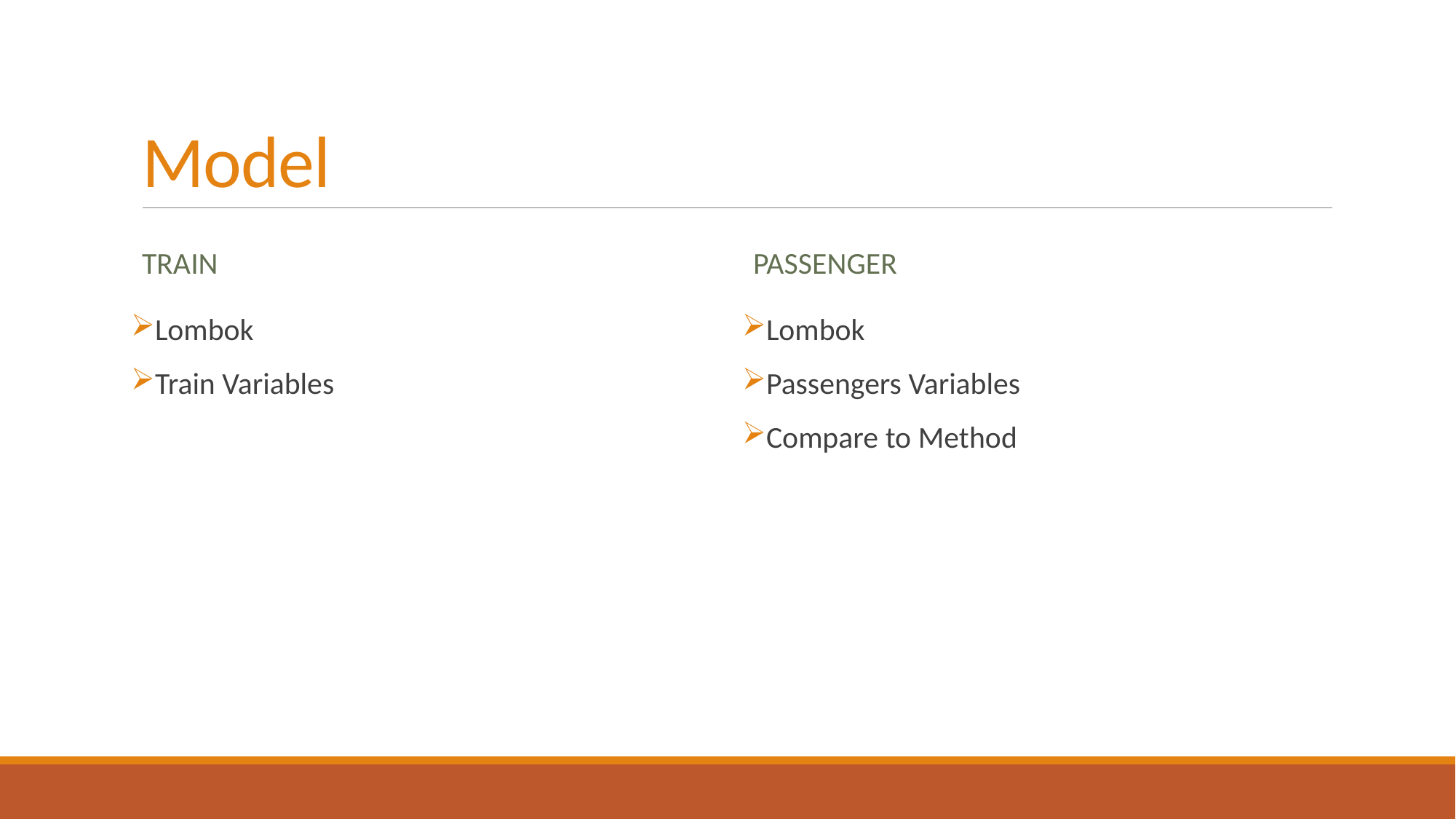

# Model
Train
passenger
Lombok
Train Variables

Lombok
Passengers Variables
Compare to Method